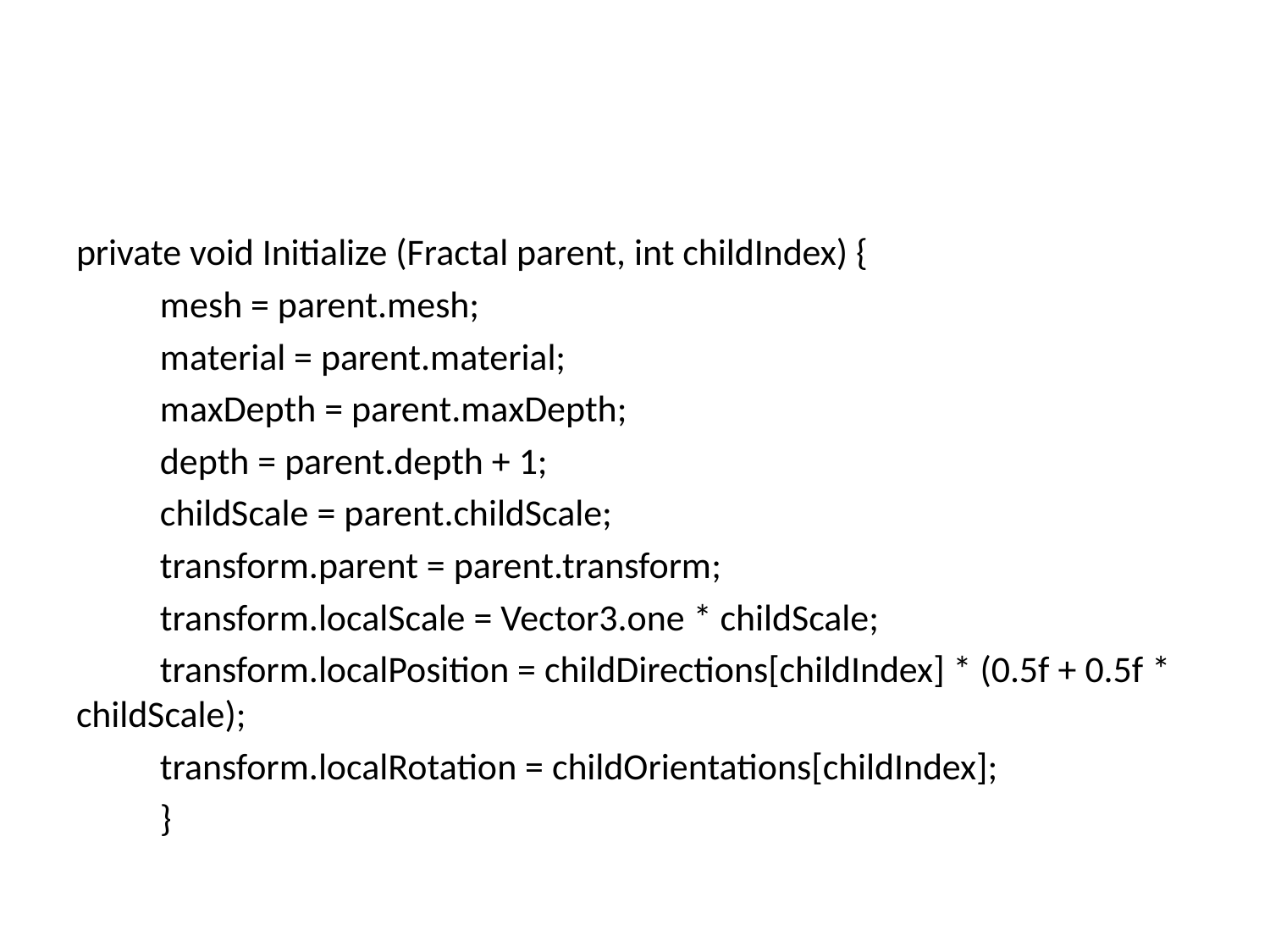

#
private void Initialize (Fractal parent, int childIndex) {
		mesh = parent.mesh;
		material = parent.material;
		maxDepth = parent.maxDepth;
		depth = parent.depth + 1;
		childScale = parent.childScale;
		transform.parent = parent.transform;
		transform.localScale = Vector3.one * childScale;
		transform.localPosition = childDirections[childIndex] * (0.5f + 0.5f * childScale);
		transform.localRotation = childOrientations[childIndex];
	}